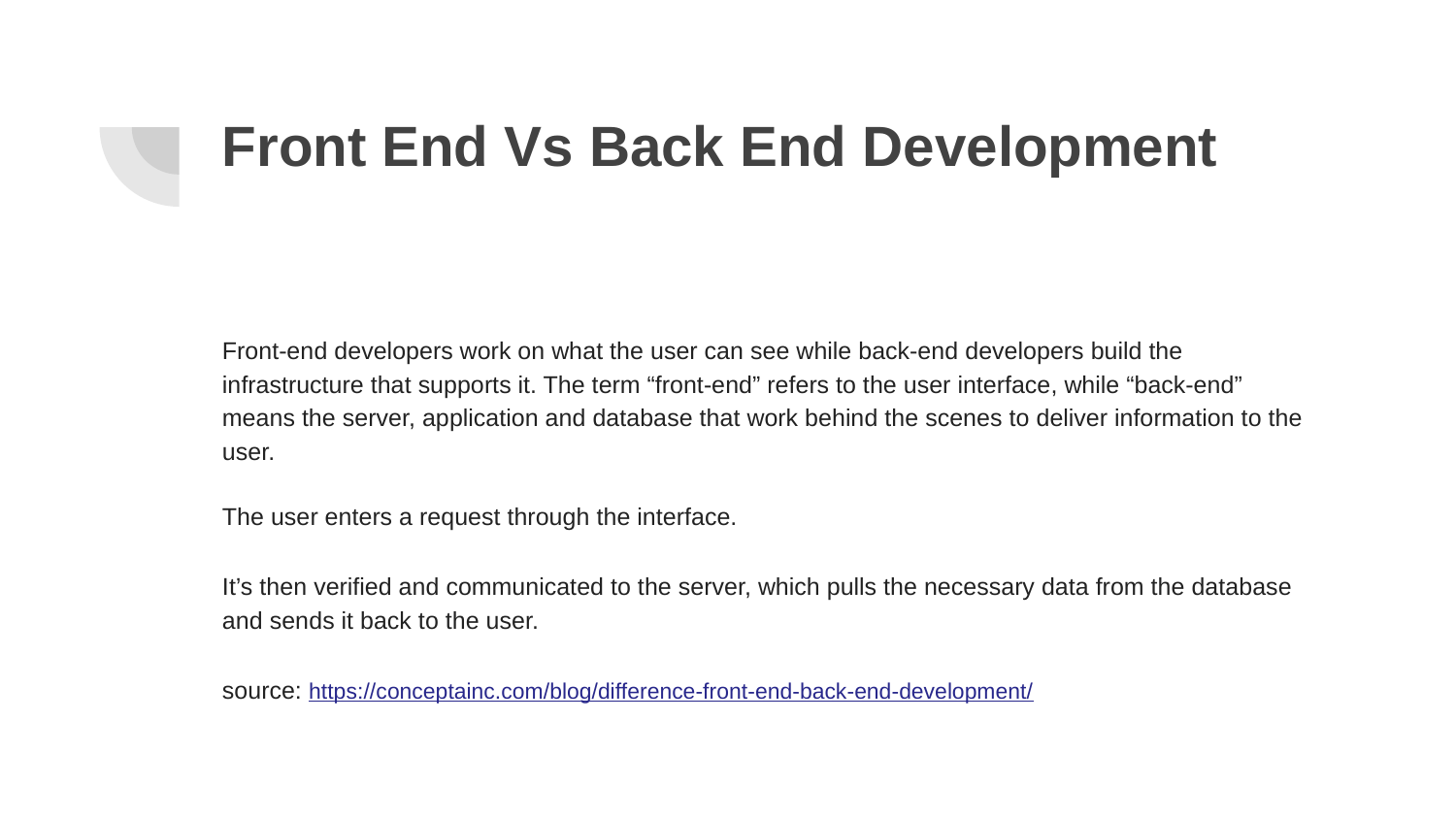

# Front End Vs Back End Development
Front-end developers work on what the user can see while back-end developers build the infrastructure that supports it. The term “front-end” refers to the user interface, while “back-end” means the server, application and database that work behind the scenes to deliver information to the user.
The user enters a request through the interface.
It’s then verified and communicated to the server, which pulls the necessary data from the database and sends it back to the user.
source: https://conceptainc.com/blog/difference-front-end-back-end-development/